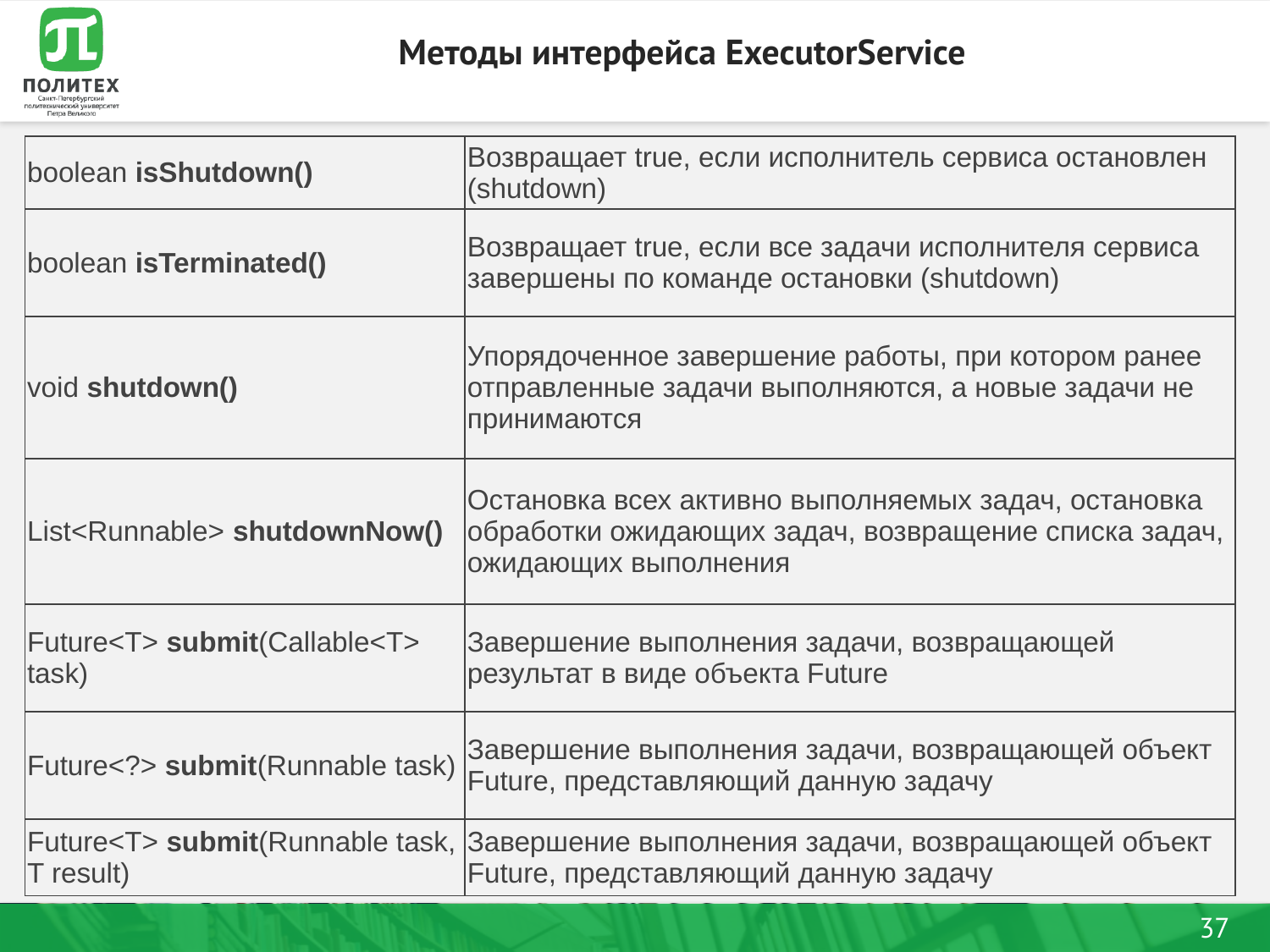

# Методы интерфейса ExecutorService
| boolean isShutdown() | Возвращает true, если исполнитель сервиса остановлен (shutdown) |
| --- | --- |
| boolean isTerminated() | Возвращает true, если все задачи исполнителя сервиса завершены по команде остановки (shutdown) |
| void shutdown() | Упорядоченное завершение работы, при котором ранее отправленные задачи выполняются, а новые задачи не принимаются |
| List<Runnable> shutdownNow() | Остановка всех активно выполняемых задач, остановка обработки ожидающих задач, возвращение списка задач, ожидающих выполнения |
| Future<T> submit(Callable<T> task) | Завершение выполнения задачи, возвращающей результат в виде объекта Future |
| Future<?> submit(Runnable task) | Завершение выполнения задачи, возвращающей объект Future, представляющий данную задачу |
| Future<T> submit(Runnable task, T result) | Завершение выполнения задачи, возвращающей объект Future, представляющий данную задачу |